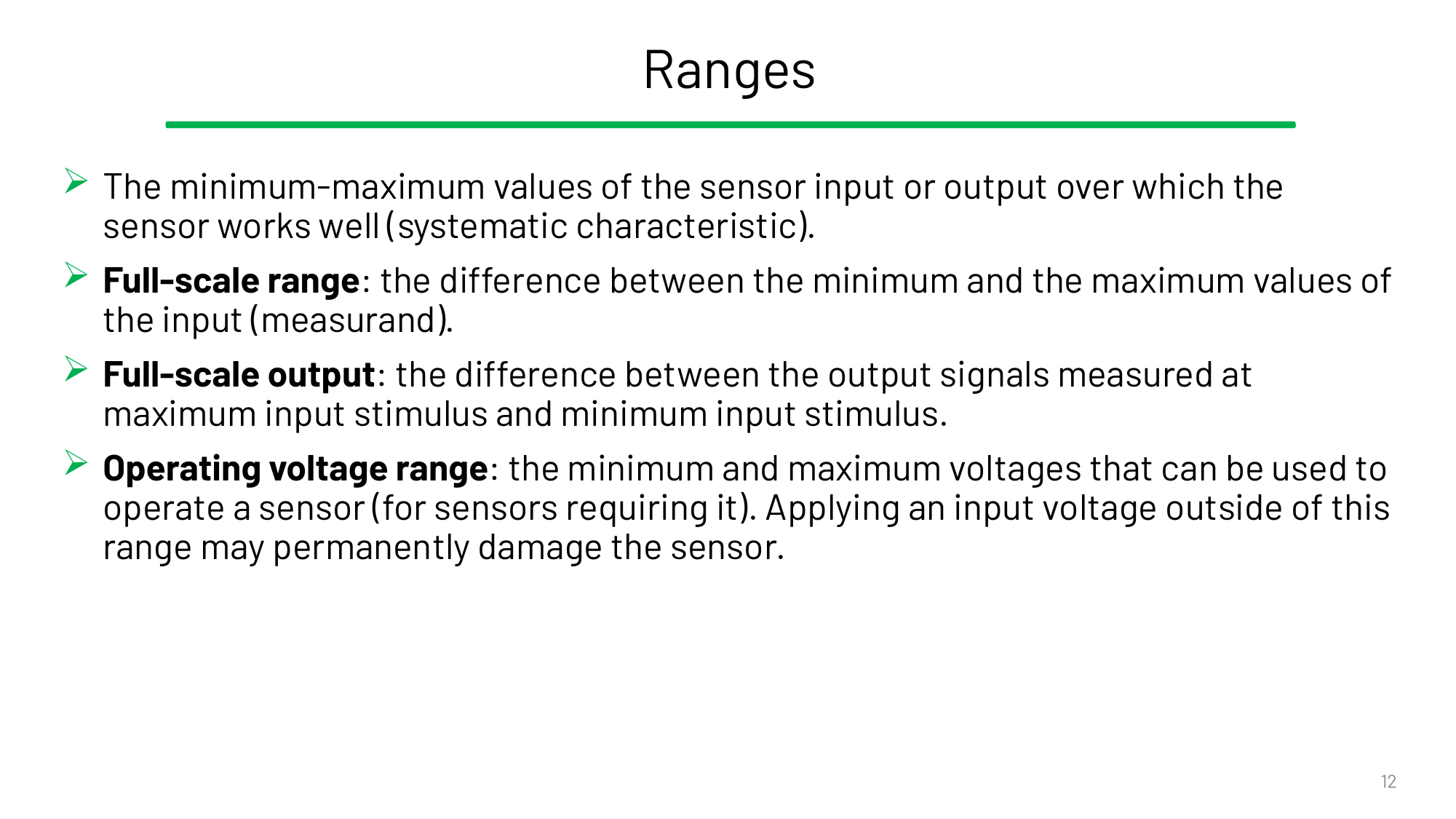

# Ranges
The minimum-maximum values of the sensor input or output over which the sensor works well (systematic characteristic).
Full-scale range: the difference between the minimum and the maximum values of the input (measurand).
Full-scale output: the difference between the output signals measured at maximum input stimulus and minimum input stimulus.
Operating voltage range: the minimum and maximum voltages that can be used to operate a sensor (for sensors requiring it). Applying an input voltage outside of this range may permanently damage the sensor.

12